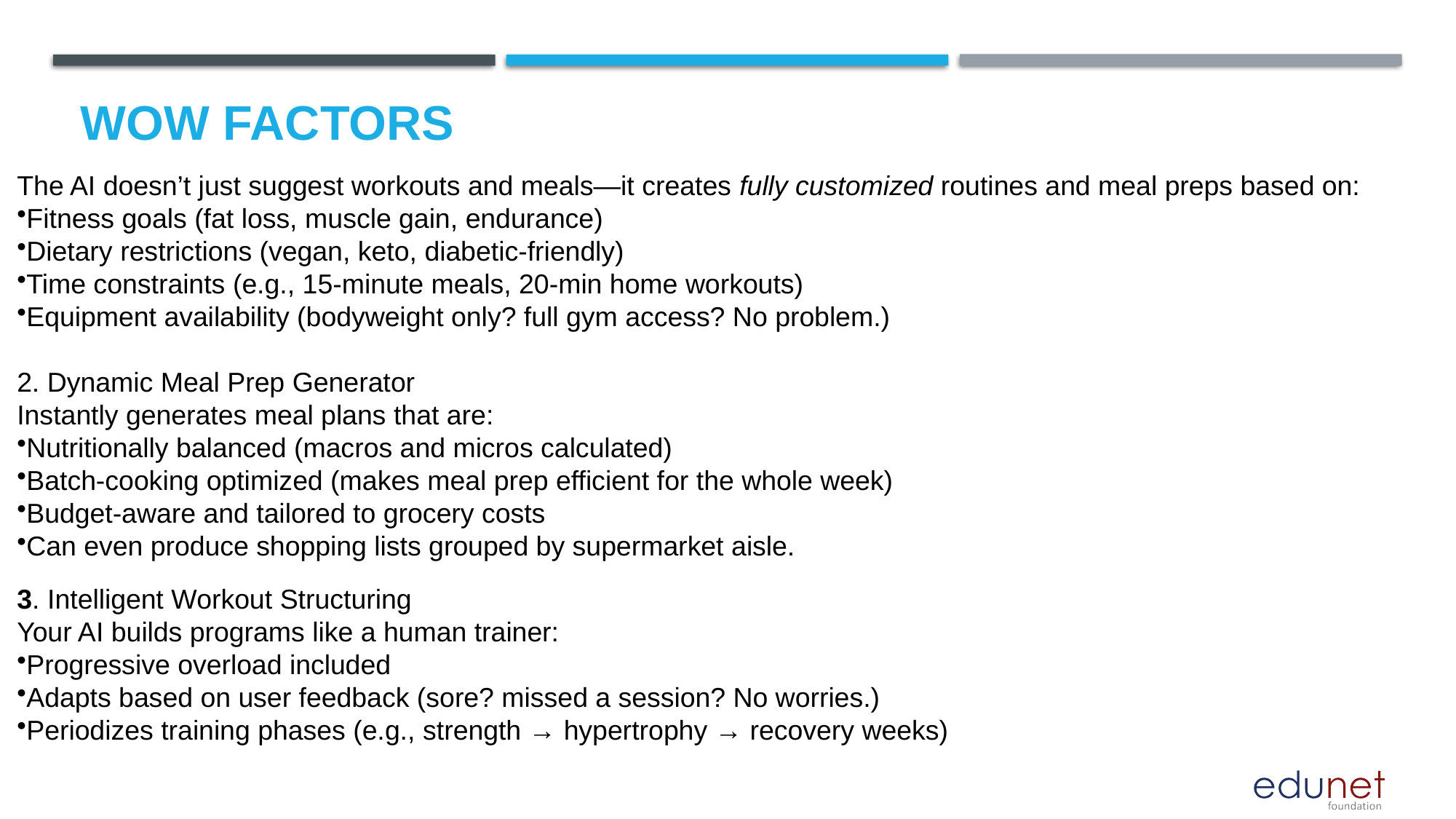

# Wow factors
The AI doesn’t just suggest workouts and meals—it creates fully customized routines and meal preps based on:
Fitness goals (fat loss, muscle gain, endurance)
Dietary restrictions (vegan, keto, diabetic-friendly)
Time constraints (e.g., 15-minute meals, 20-min home workouts)
Equipment availability (bodyweight only? full gym access? No problem.)

2. Dynamic Meal Prep Generator
Instantly generates meal plans that are:
Nutritionally balanced (macros and micros calculated)
Batch-cooking optimized (makes meal prep efficient for the whole week)
Budget-aware and tailored to grocery costs
Can even produce shopping lists grouped by supermarket aisle.

3. Intelligent Workout Structuring
Your AI builds programs like a human trainer:
Progressive overload included
Adapts based on user feedback (sore? missed a session? No worries.)
Periodizes training phases (e.g., strength → hypertrophy → recovery weeks)